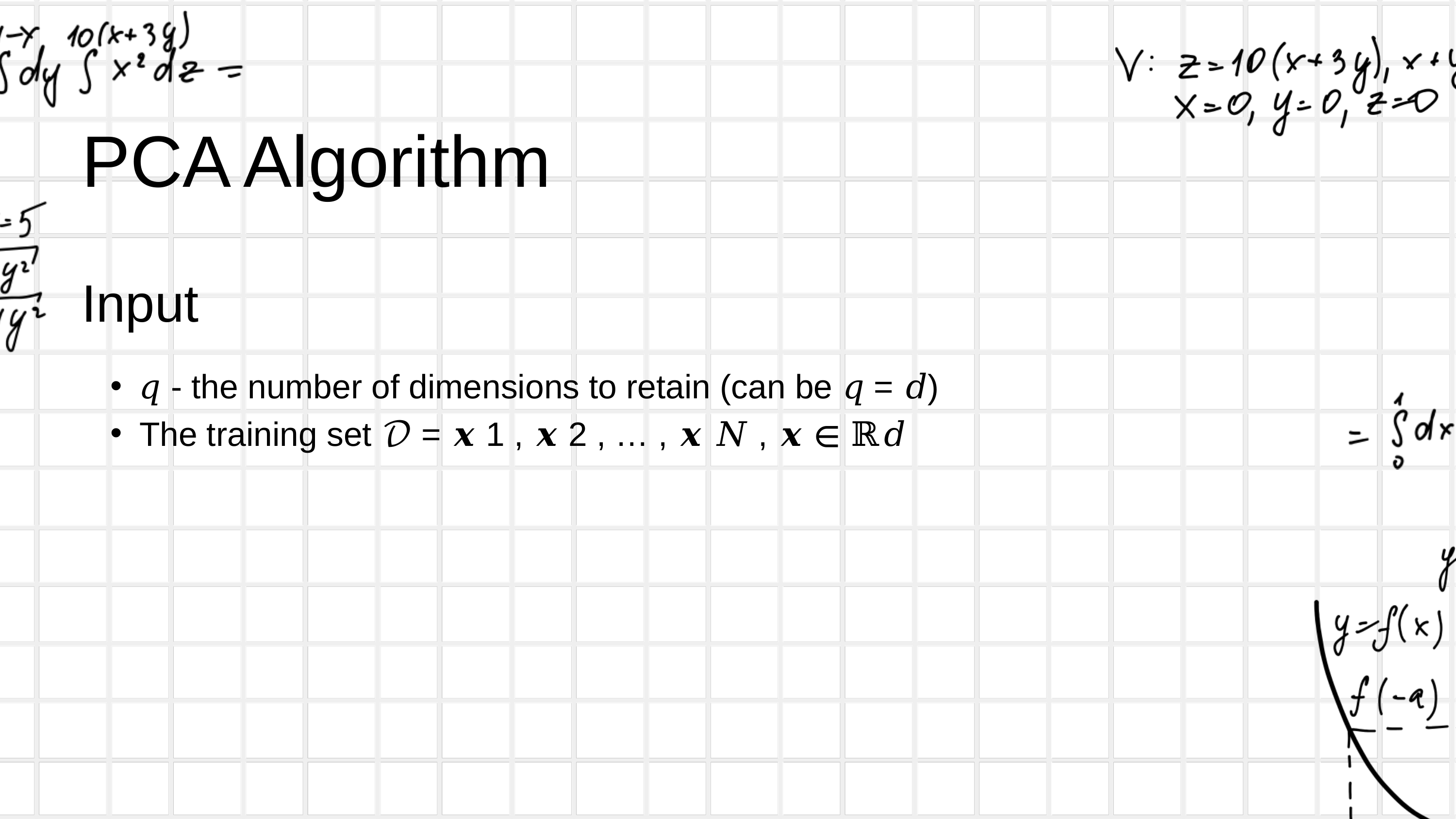

PCA Algorithm
Input
𝑞 - the number of dimensions to retain (can be 𝑞 = 𝑑)
The training set 𝒟 = 𝒙 1 , 𝒙 2 , … , 𝒙 𝑁 , 𝒙 ∈ ℝ𝑑